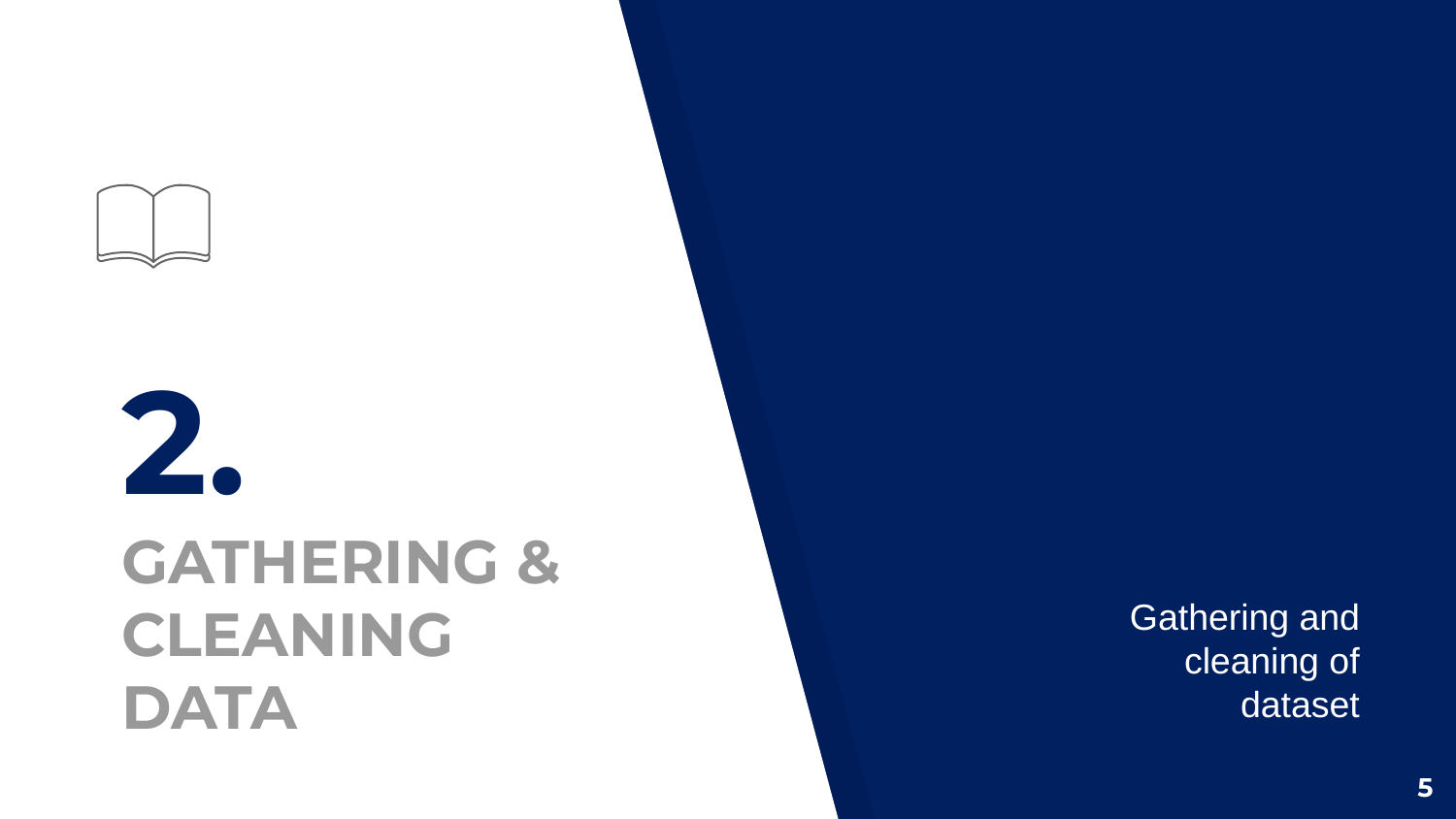

# 2.
GATHERING &
CLEANING
DATA
Gathering and cleaning of dataset
5